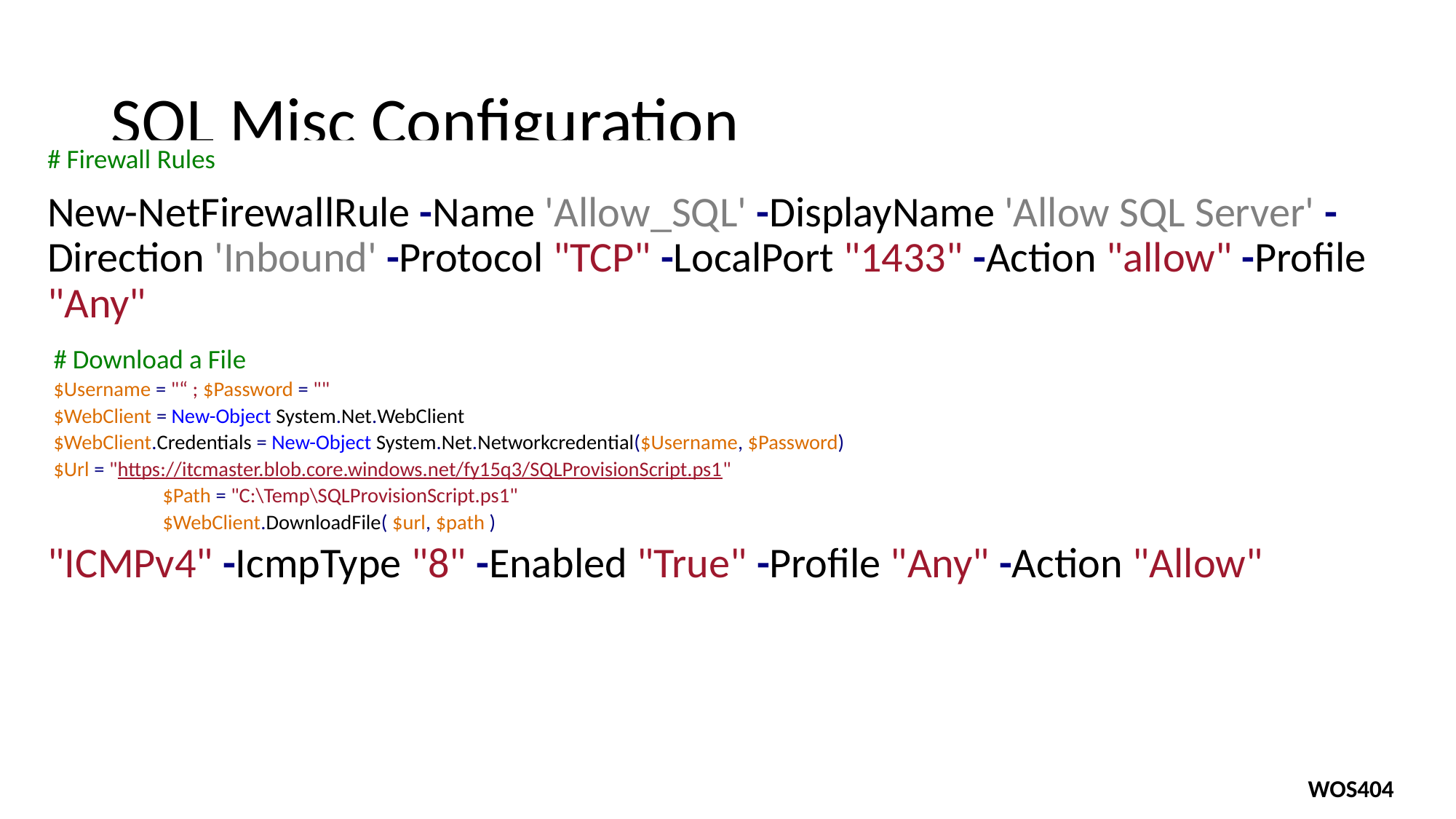

# SQL Misc Configuration
# Firewall Rules
New-NetFirewallRule -Name 'Allow_SQL' -DisplayName 'Allow SQL Server' -Direction 'Inbound' -Protocol "TCP" -LocalPort "1433" -Action "allow" -Profile "Any"
New-NetFirewallRule -Name 'Allow_SQL_Browser' -DisplayName 'Allow SQL Browser' -Direction 'Inbound' -Protocol "TCP" -LocalPort "2382" -Action "allow" -Profile "Any"
New-NetFirewallRule -Name 'Allow_Ping' -DisplayName "Allow Ping" -Protocol "ICMPv4" -IcmpType "8" -Enabled "True" -Profile "Any" -Action "Allow"
# Download a File
$Username = "“ ; $Password = ""
$WebClient = New-Object System.Net.WebClient
$WebClient.Credentials = New-Object System.Net.Networkcredential($Username, $Password)
$Url = "https://itcmaster.blob.core.windows.net/fy15q3/SQLProvisionScript.ps1"
	$Path = "C:\Temp\SQLProvisionScript.ps1"
	$WebClient.DownloadFile( $url, $path )
@ ITProGuru      #TR21WOS404